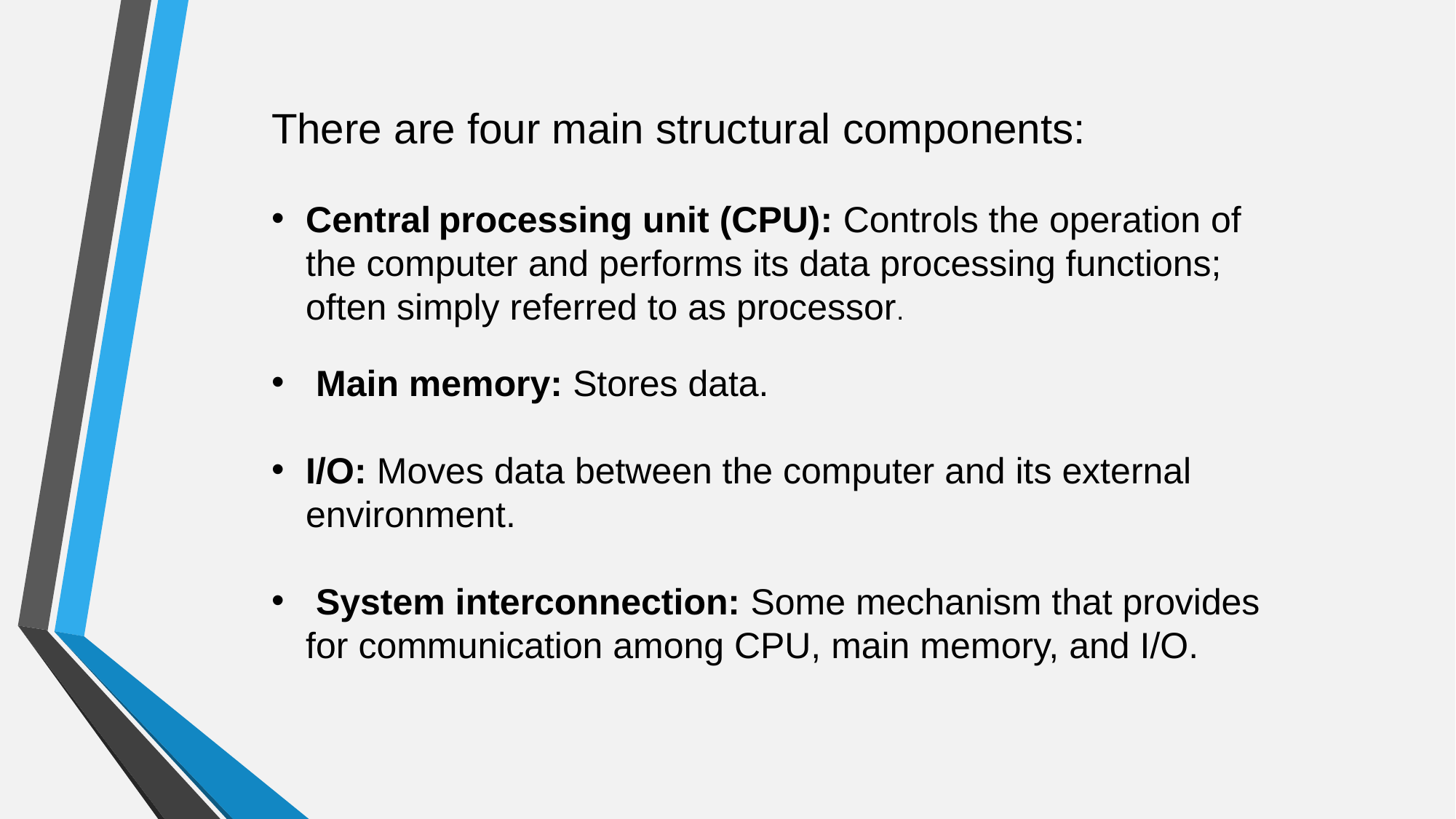

There are four main structural components:

Central processing unit (CPU): Controls the operation of the computer and performs its data processing functions; often simply referred to as processor.

 Main memory: Stores data.

I/O: Moves data between the computer and its external environment.

 System interconnection: Some mechanism that provides for communication among CPU, main memory, and I/O.